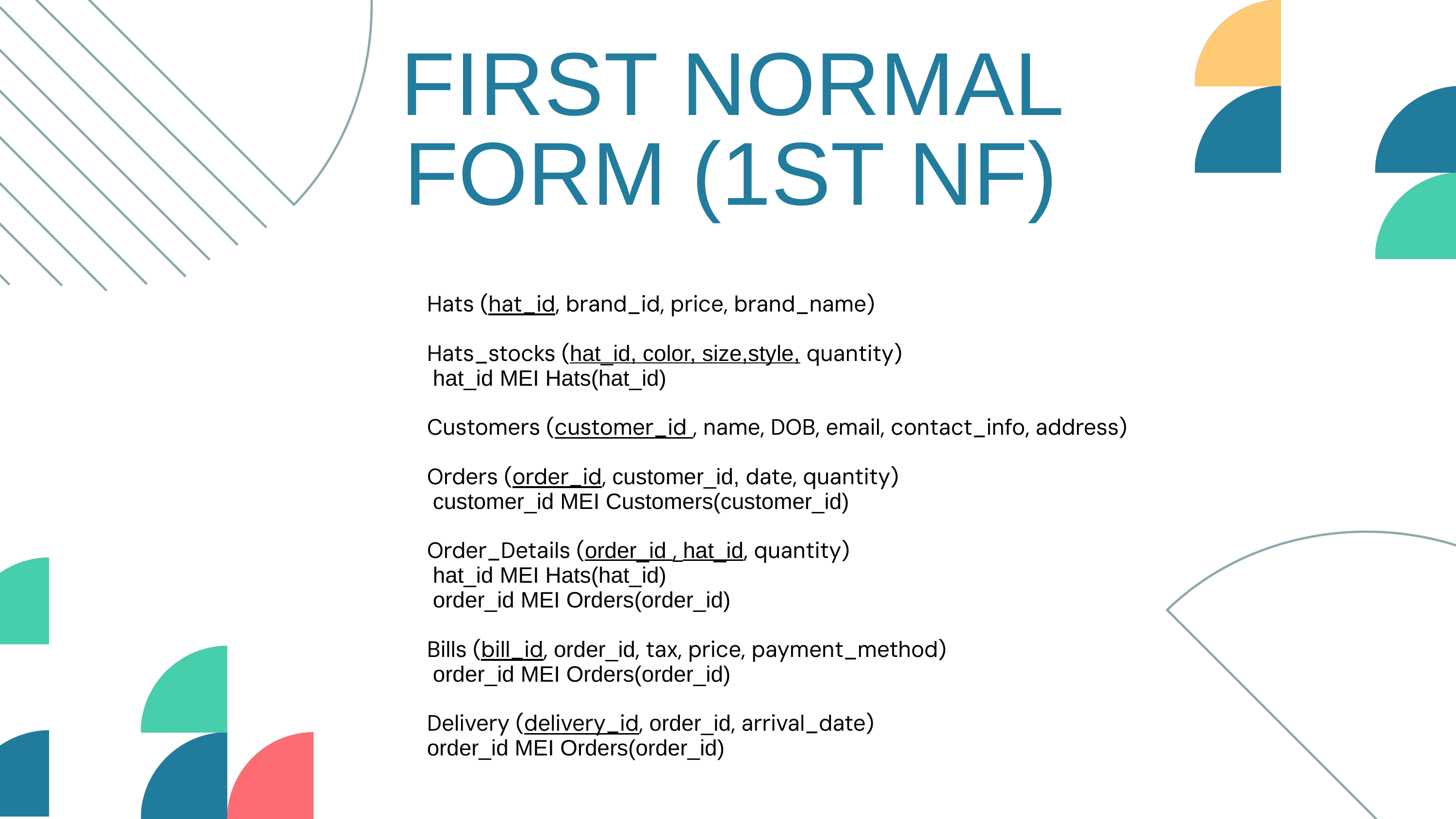

FIRST NORMAL FORM (1ST NF)

Hats (hat_id, brand_id, price, brand_name)

Hats_stocks (hat_id, color, size,style, quantity)
 hat_id MEI Hats(hat_id)

Customers (customer_id , name, DOB, email, contact_info, address)

Orders (order_id, customer_id, date, quantity)
 customer_id MEI Customers(customer_id)

Order_Details (order_id , hat_id, quantity)
 hat_id MEI Hats(hat_id)
 order_id MEI Orders(order_id)

Bills (bill_id, order_id, tax, price, payment_method)
 order_id MEI Orders(order_id)

Delivery (delivery_id, order_id, arrival_date)
order_id MEI Orders(order_id)